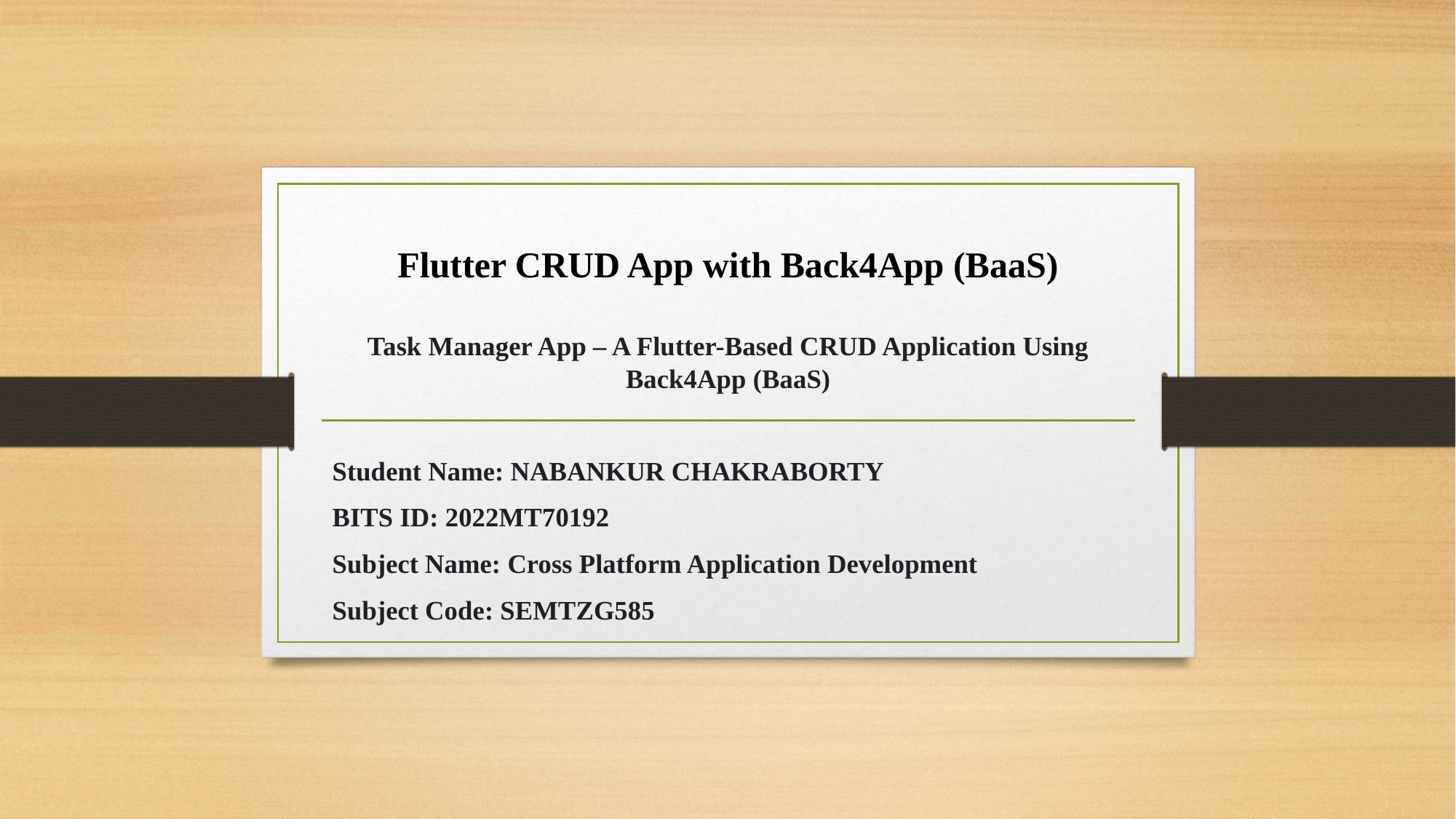

# Flutter CRUD App with Back4App (BaaS)
Task Manager App – A Flutter-Based CRUD Application Using Back4App (BaaS)

Student Name: NABANKUR CHAKRABORTY
BITS ID: 2022MT70192
Subject Name: Cross Platform Application Development
Subject Code: SEMTZG585